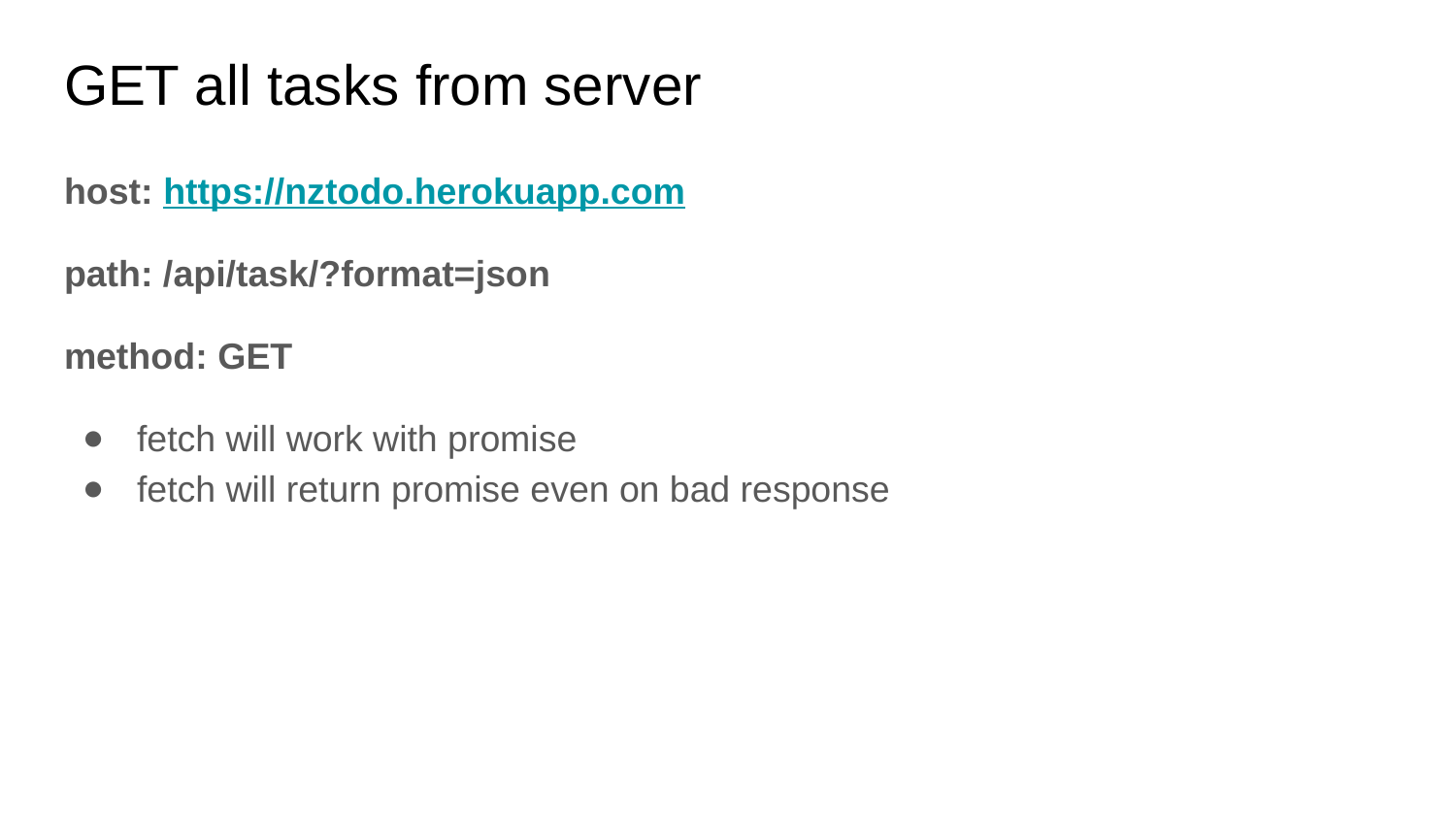

# GET all tasks from server
host: https://nztodo.herokuapp.com
path: /api/task/?format=json
method: GET
fetch will work with promise
fetch will return promise even on bad response